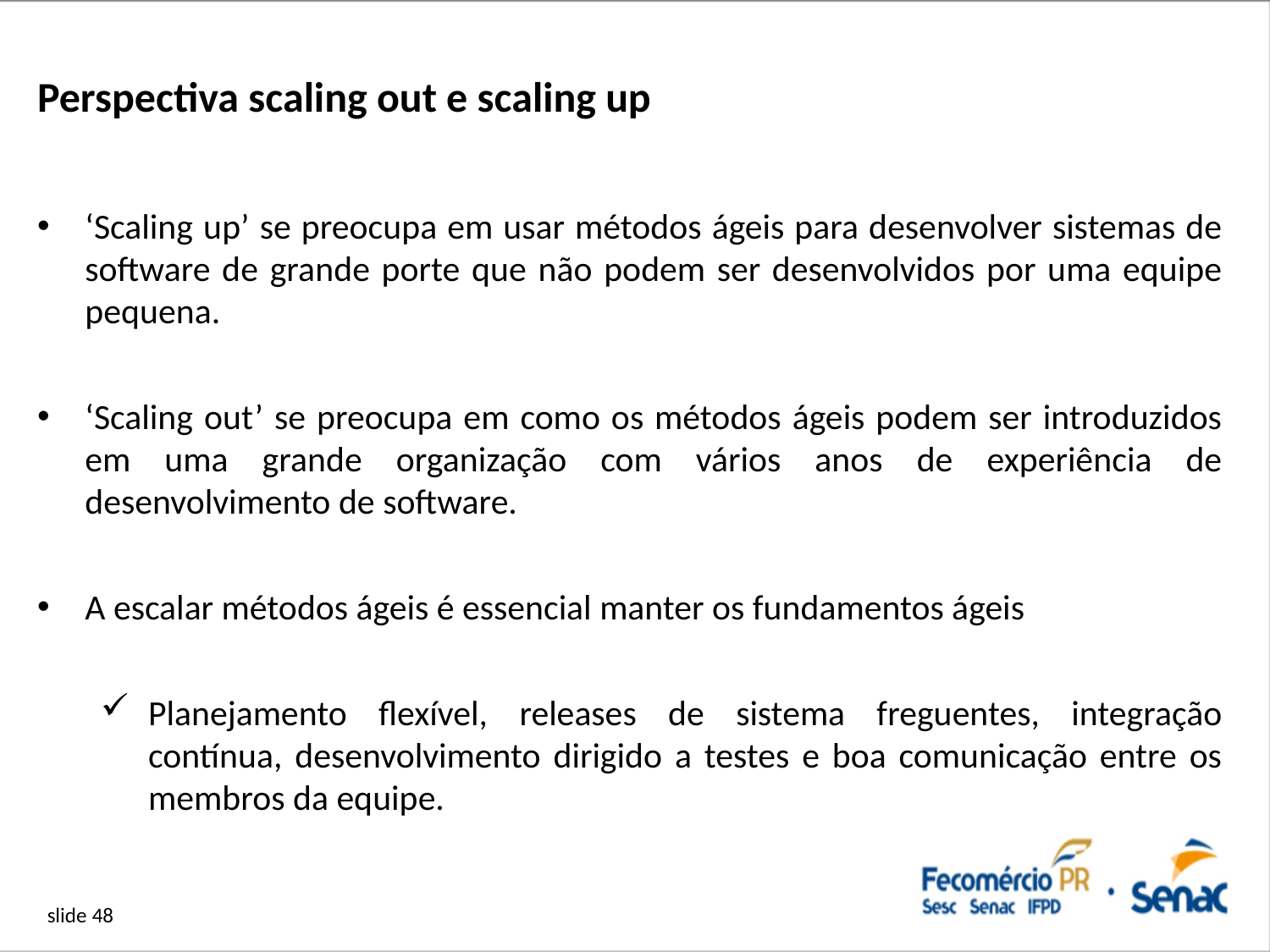

# Perspectiva scaling out e scaling up
‘Scaling up’ se preocupa em usar métodos ágeis para desenvolver sistemas de software de grande porte que não podem ser desenvolvidos por uma equipe pequena.

‘Scaling out’ se preocupa em como os métodos ágeis podem ser introduzidos em uma grande organização com vários anos de experiência de desenvolvimento de software.

A escalar métodos ágeis é essencial manter os fundamentos ágeis

Planejamento flexível, releases de sistema freguentes, integração contínua, desenvolvimento dirigido a testes e boa comunicação entre os membros da equipe.